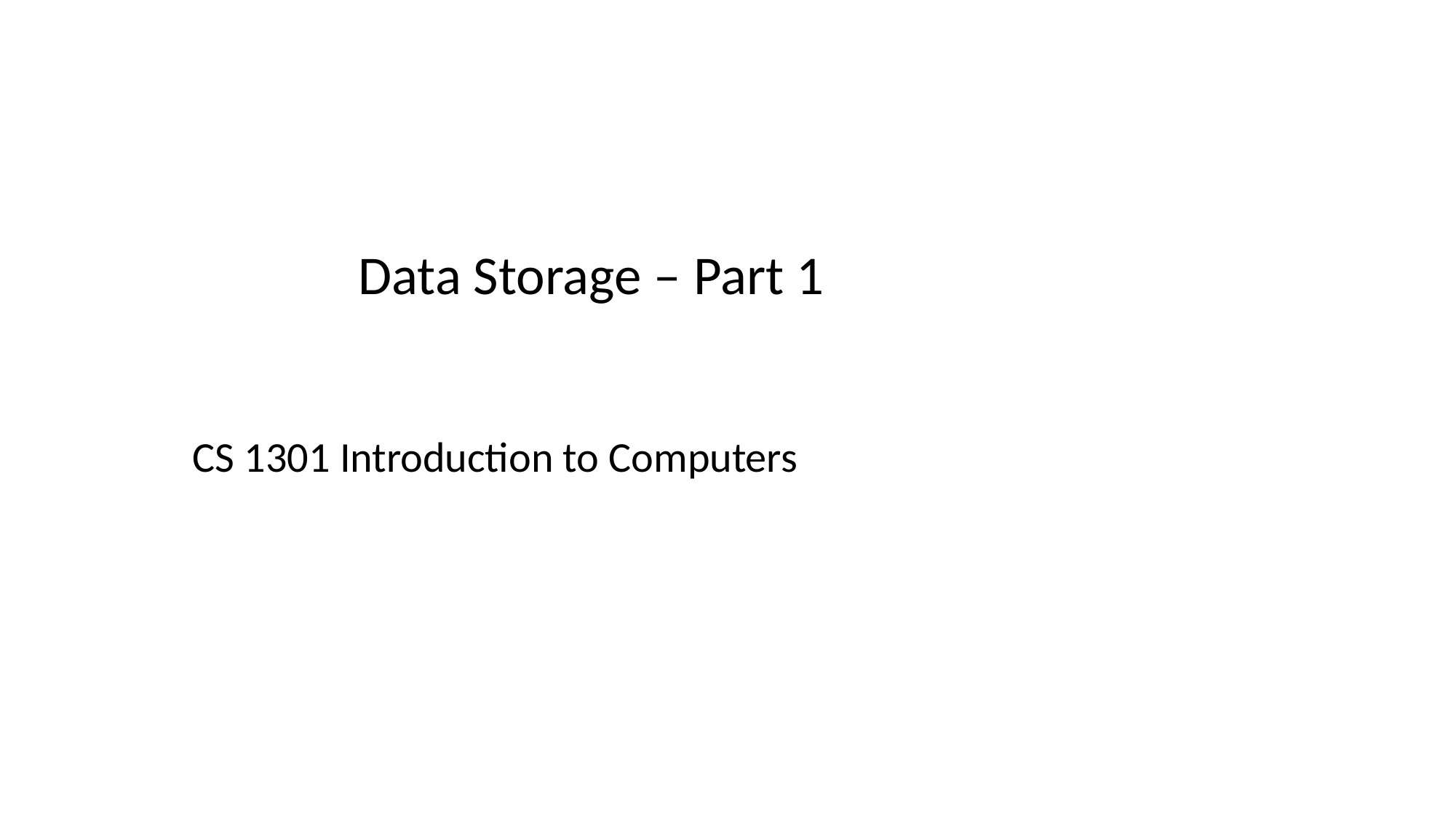

Data Storage – Part 1
CS 1301 Introduction to Computers